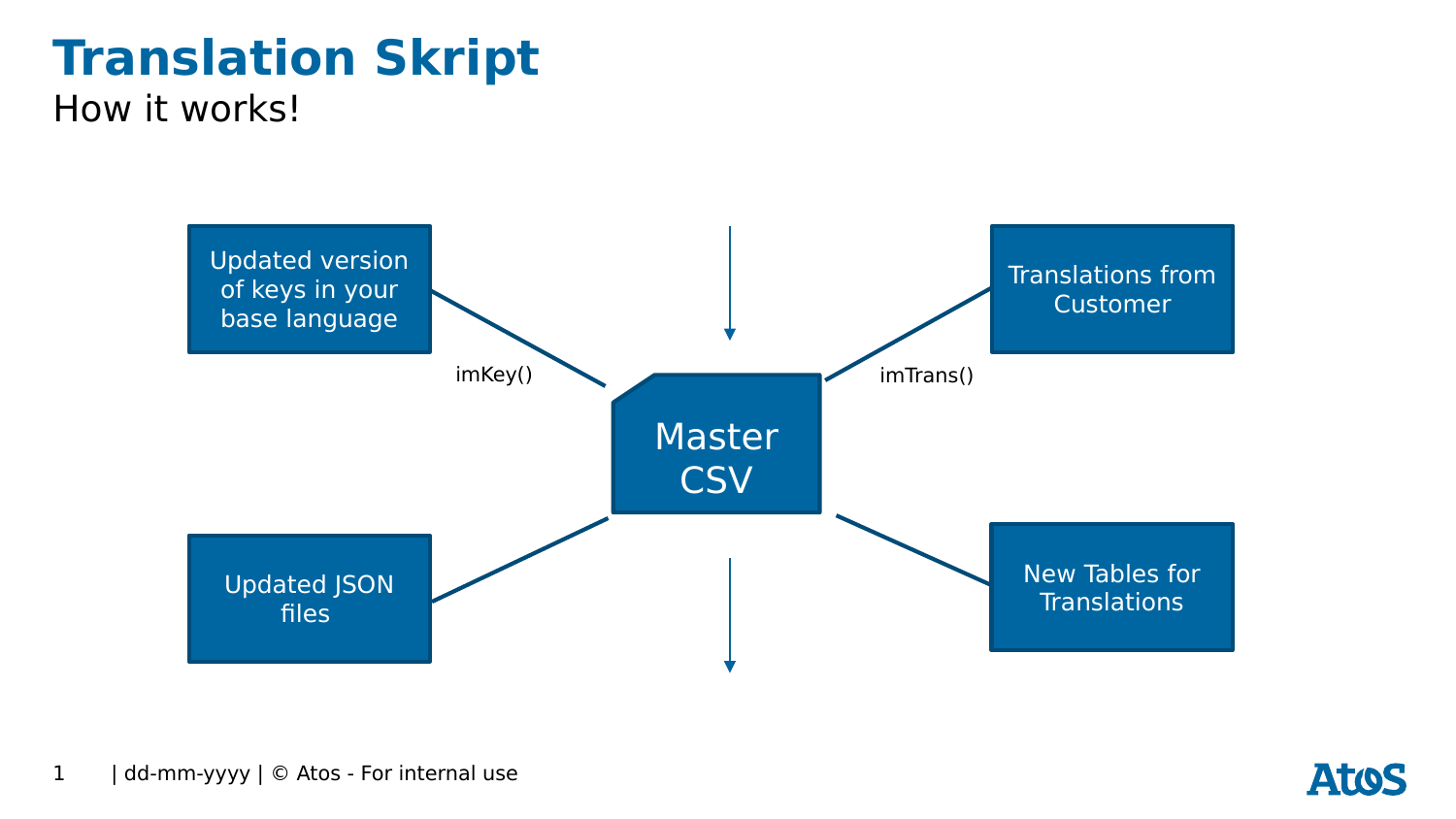

# Translation Skript How it works!
Updated version of keys in your base language
Translations from Customer
imKey()
imTrans()
Master CSV
New Tables for Translations
Updated JSON files
1